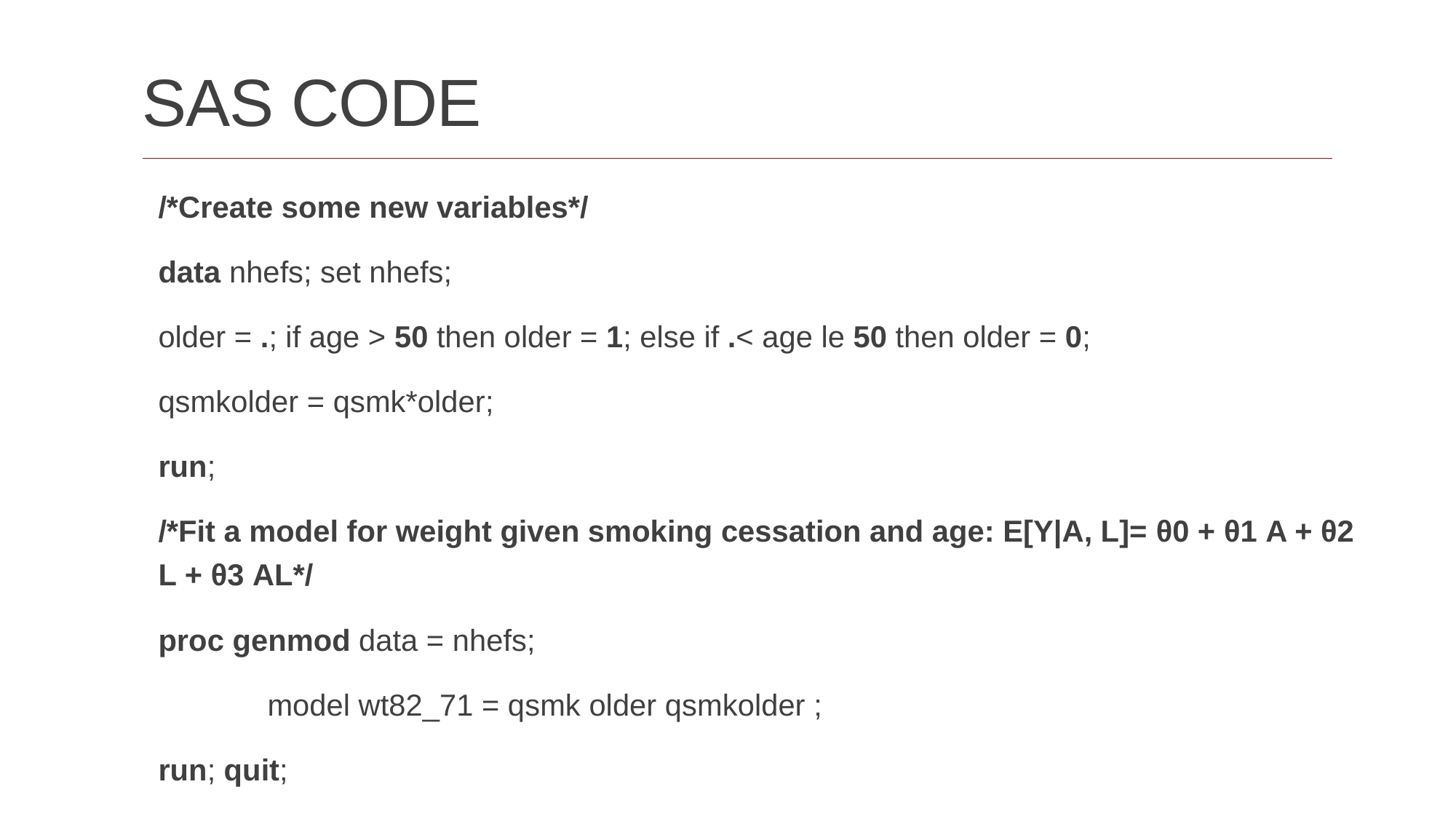

# SAS CODE
/*Create some new variables*/
data nhefs; set nhefs;
older = .; if age > 50 then older = 1; else if .< age le 50 then older = 0;
qsmkolder = qsmk*older;
run;
/*Fit a model for weight given smoking cessation and age: E[Y|A, L]= θ0 + θ1 A + θ2 L + θ3 AL*/
proc genmod data = nhefs;
	model wt82_71 = qsmk older qsmkolder ;
run; quit;